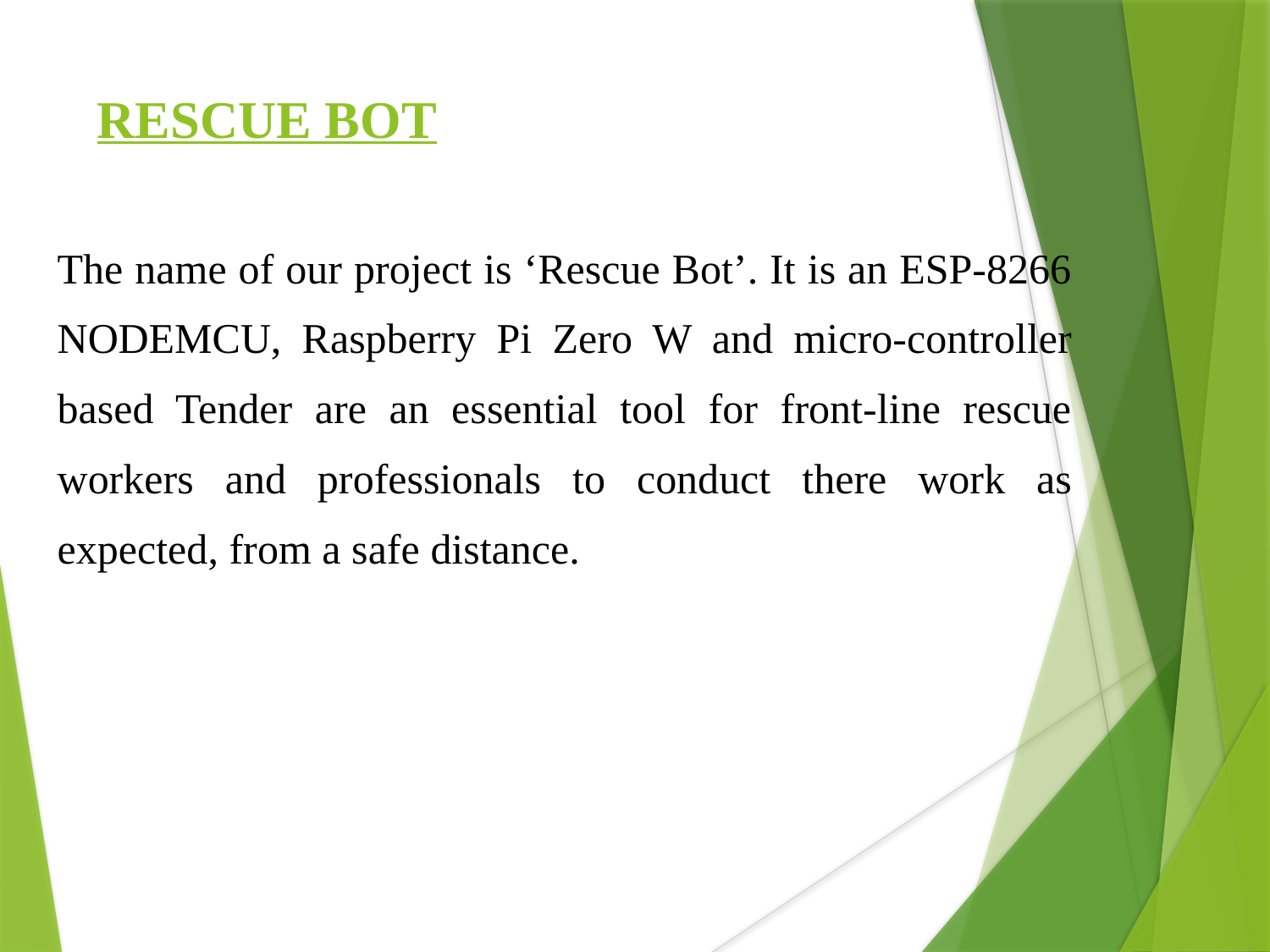

RESCUE BOT
The name of our project is ‘Rescue Bot’. It is an ESP-8266 NODEMCU, Raspberry Pi Zero W and micro-controller based Tender are an essential tool for front-line rescue workers and professionals to conduct there work as expected, from a safe distance.